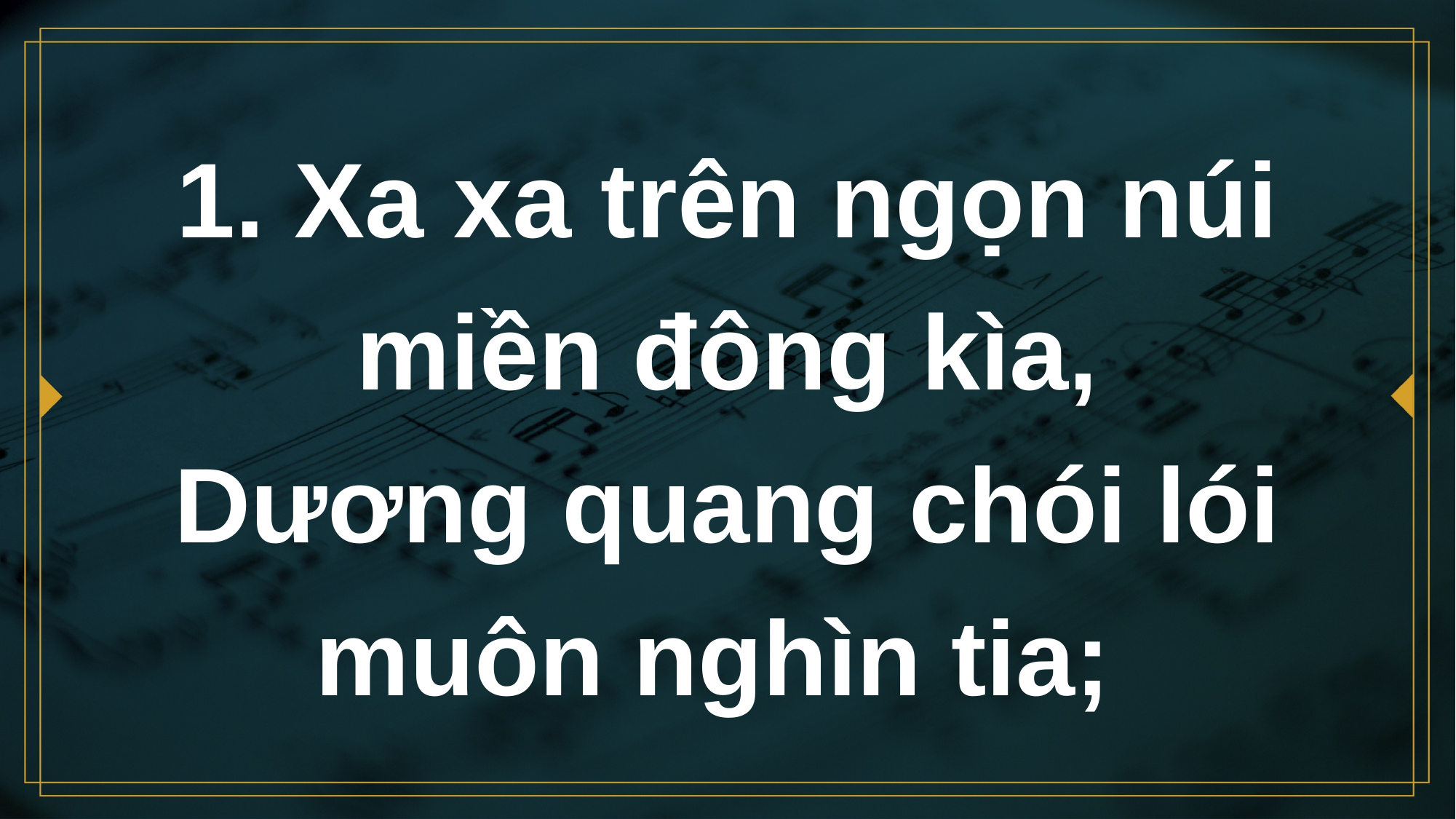

# 1. Xa xa trên ngọn núi miền đông kìa, Dương quang chói lói muôn nghìn tia;